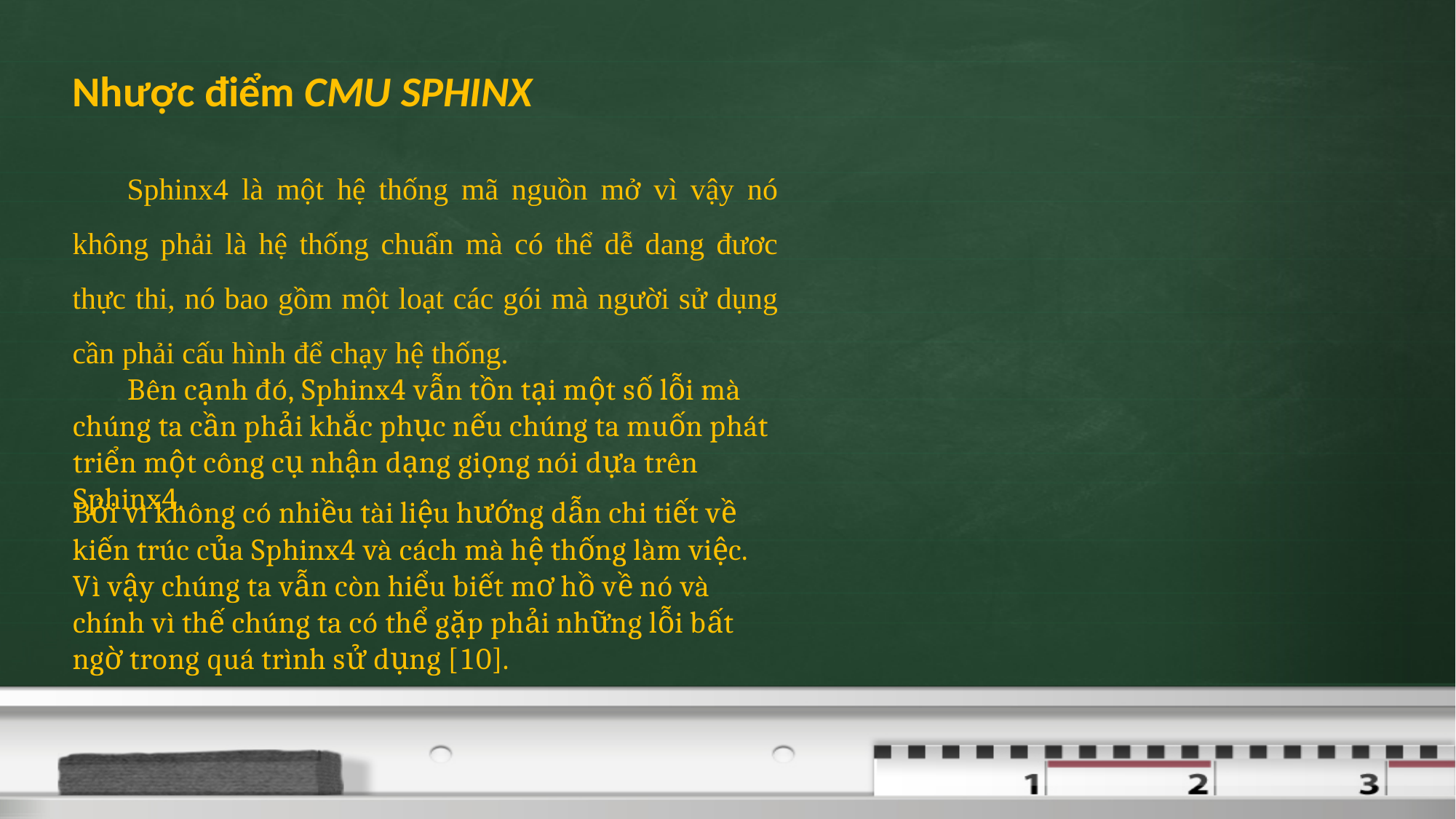

Nhược điểm CMU SPHINX
Sphinx4 là một hệ thống mã nguồn mở vì vậy nó không phải là hệ thống chuẩn mà có thể dễ dang đươc thực thi, nó bao gồm một loạt các gói mà người sử dụng cần phải cấu hình để chạy hệ thống.
Bên cạnh đó, Sphinx4 vẫn tồn tại một số lỗi mà chúng ta cần phải khắc phục nếu chúng ta muốn phát triển một công cụ nhận dạng giọng nói dựa trên Sphinx4.
Bởi vì không có nhiều tài liệu hướng dẫn chi tiết về kiến trúc của Sphinx4 và cách mà hệ thống làm việc. Vì vậy chúng ta vẫn còn hiểu biết mơ hồ về nó và chính vì thế chúng ta có thể gặp phải những lỗi bất ngờ trong quá trình sử dụng [10].